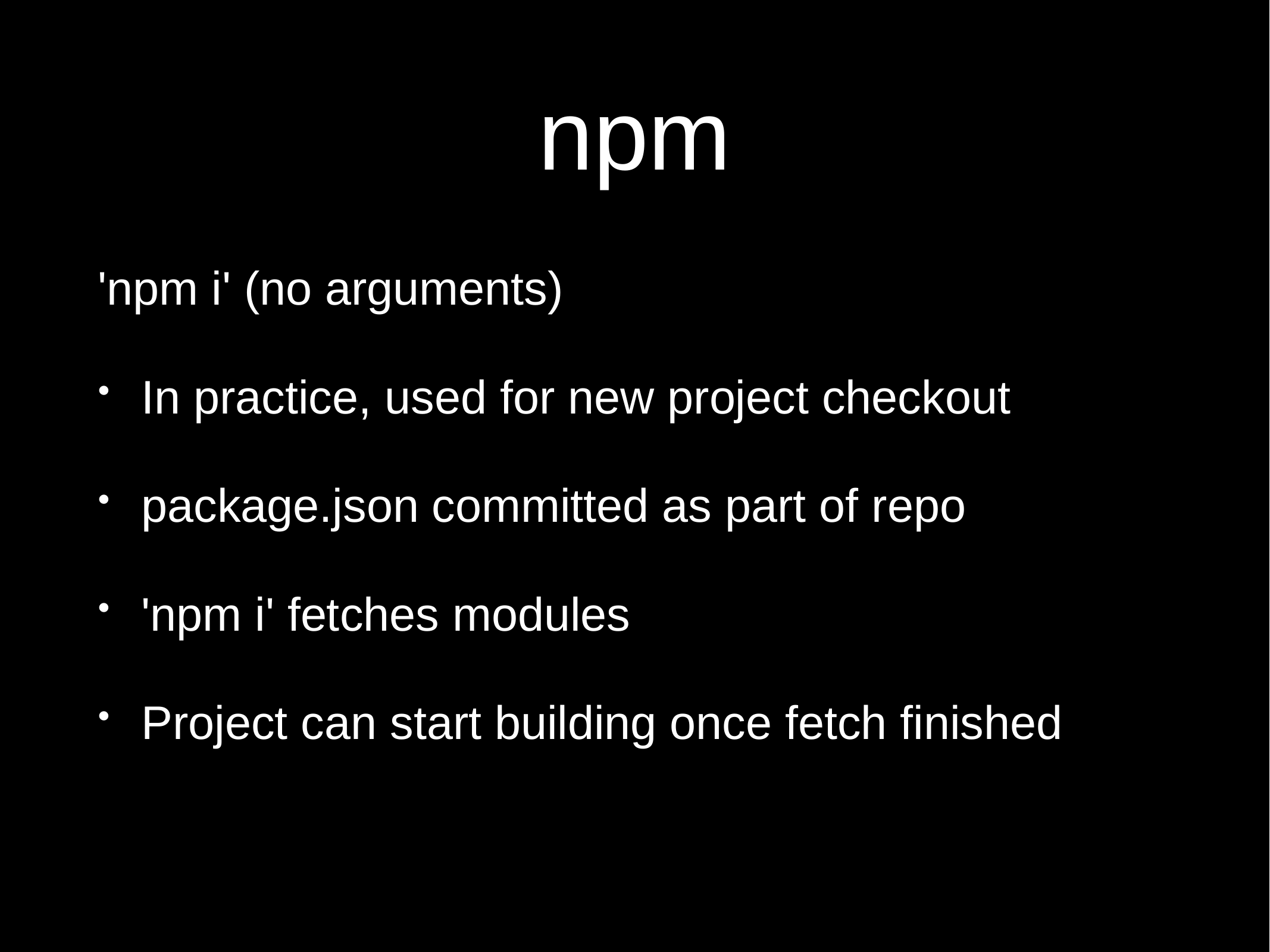

# npm
'npm i' (no arguments)
In practice, used for new project checkout
package.json committed as part of repo
'npm i' fetches modules
Project can start building once fetch finished